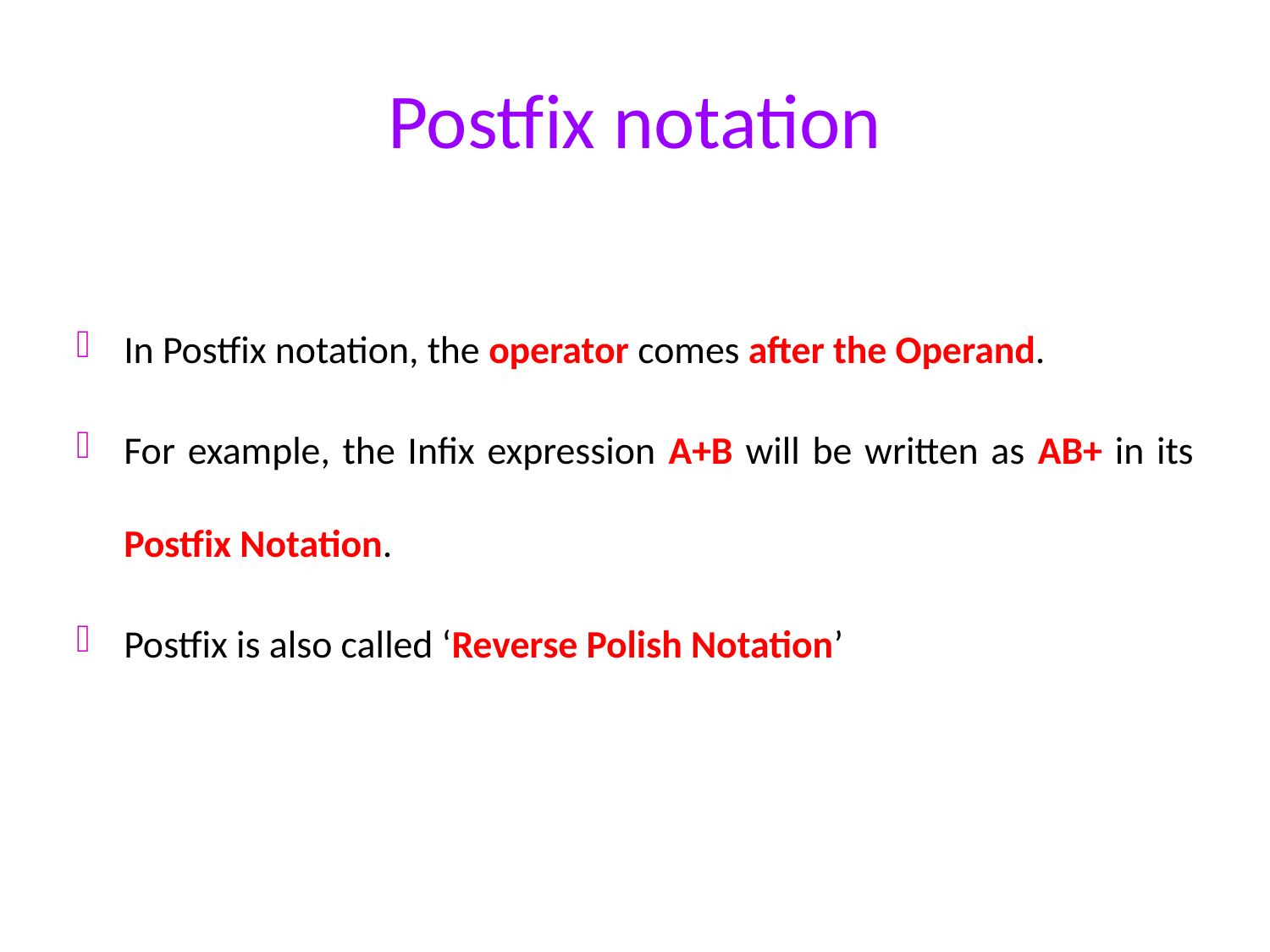

# Postfix notation
In Postfix notation, the operator comes after the Operand.
For example, the Infix expression A+B will be written as AB+ in its Postfix Notation.
Postfix is also called ‘Reverse Polish Notation’